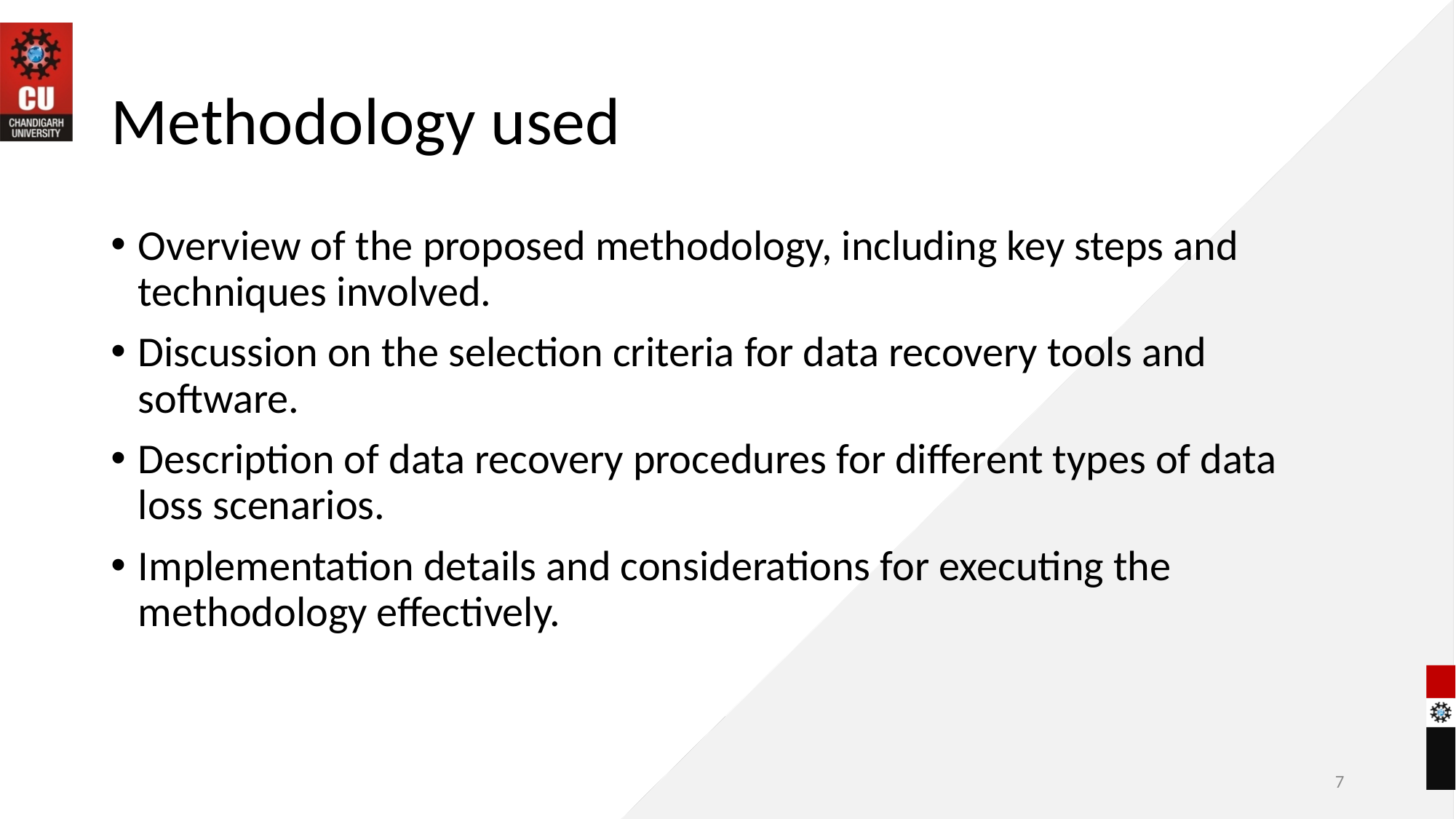

# Methodology used
Overview of the proposed methodology, including key steps and techniques involved.
Discussion on the selection criteria for data recovery tools and software.
Description of data recovery procedures for different types of data loss scenarios.
Implementation details and considerations for executing the methodology effectively.
7